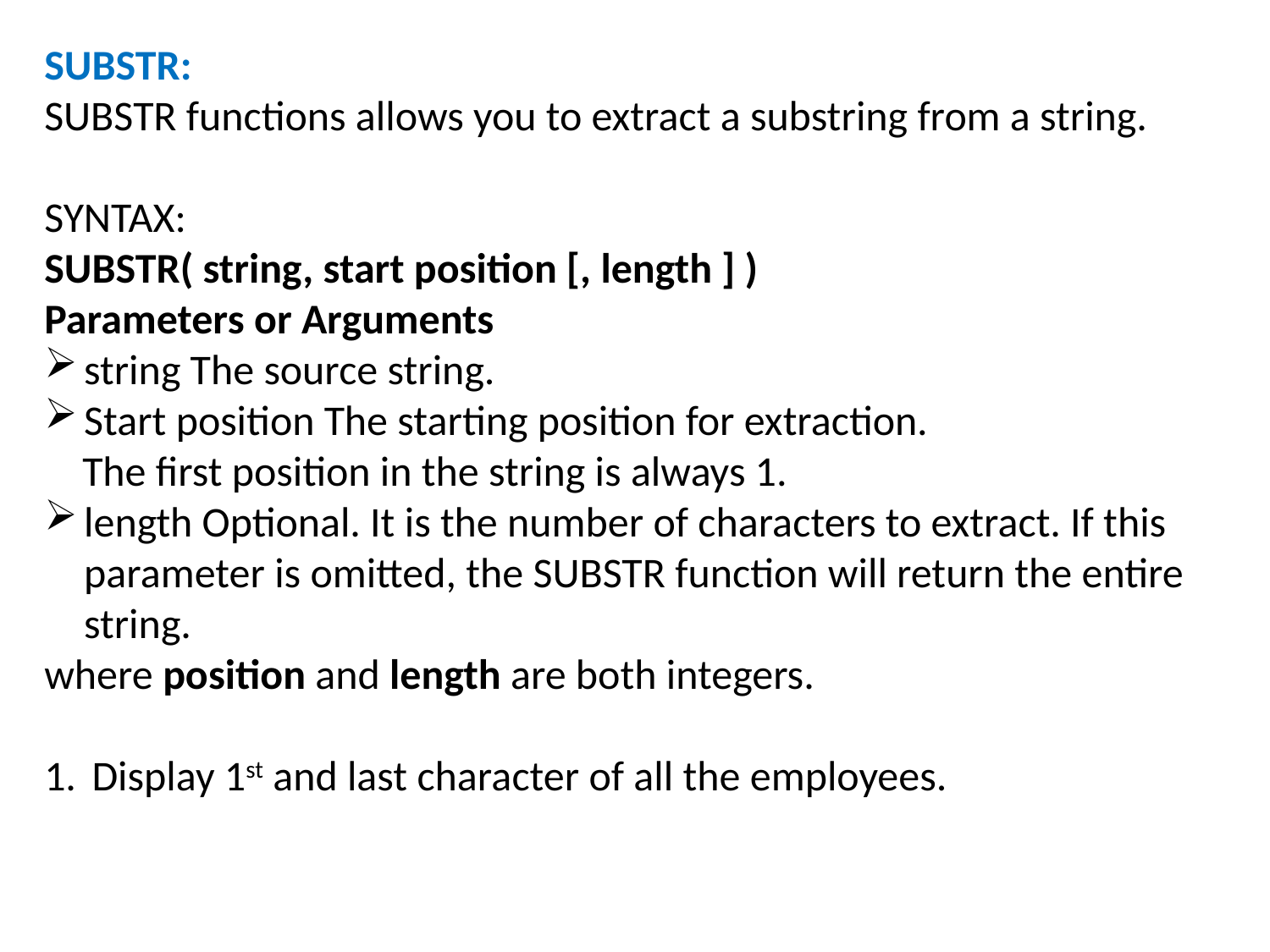

SUBSTR:
SUBSTR functions allows you to extract a substring from a string.

SYNTAX:
SUBSTR( string, start position [, length ] )
Parameters or Arguments
string The source string.
Start position The starting position for extraction.
    The first position in the string is always 1.
length Optional. It is the number of characters to extract. If this parameter is omitted, the SUBSTR function will return the entire string.
where position and length are both integers.

Display 1st and last character of all the employees.